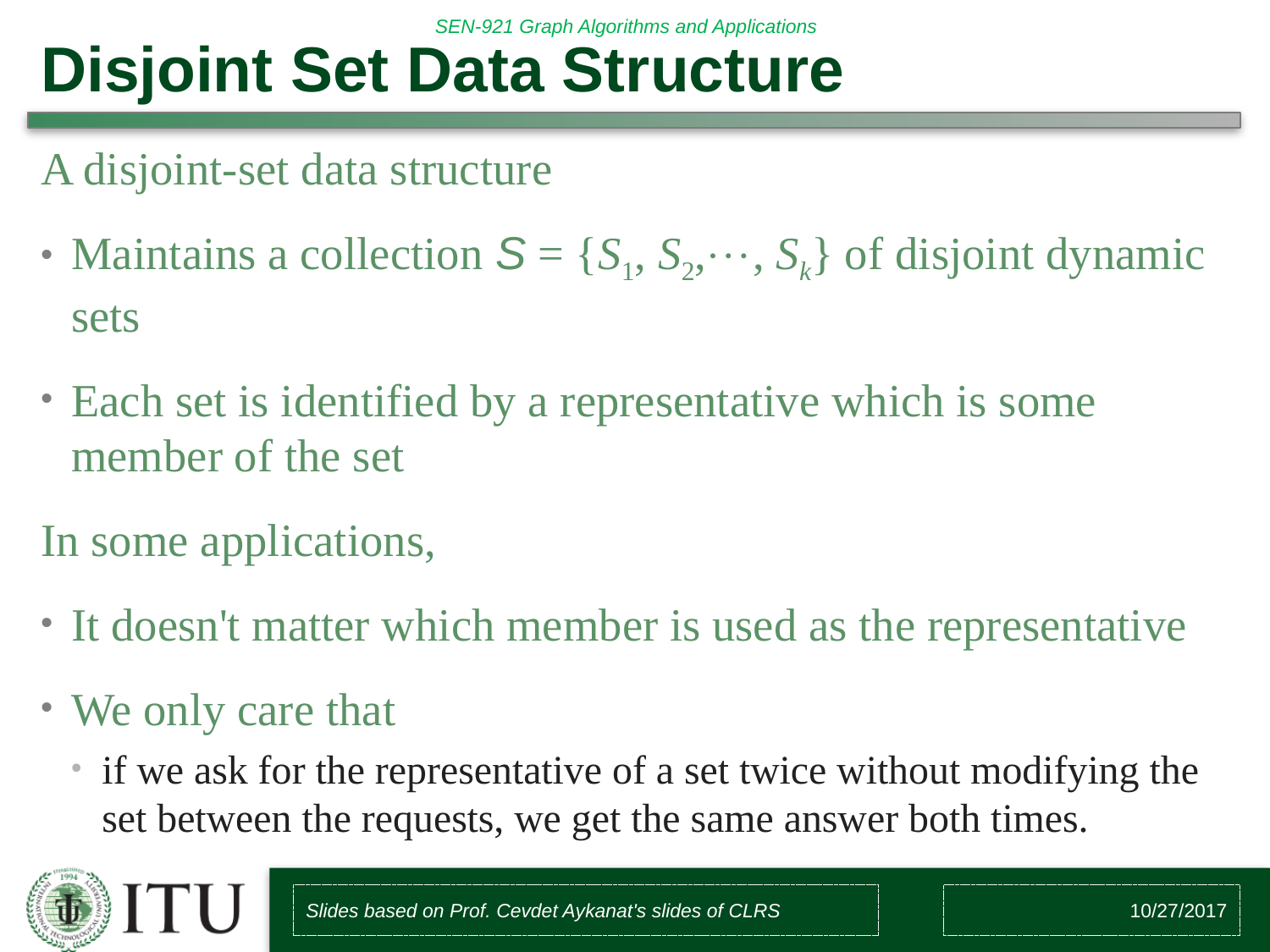

# Disjoint Set Data Structure

A disjoint-set data structure
Maintains a collection S = {S1, S2,…, Sk} of disjoint dynamic sets
Each set is identified by a representative which is some member of the set
In some applications,
It doesn't matter which member is used as the representative
We only care that
if we ask for the representative of a set twice without modifying the set between the requests, we get the same answer both times.
Slides based on Prof. Cevdet Aykanat's slides of CLRS
10/27/2017